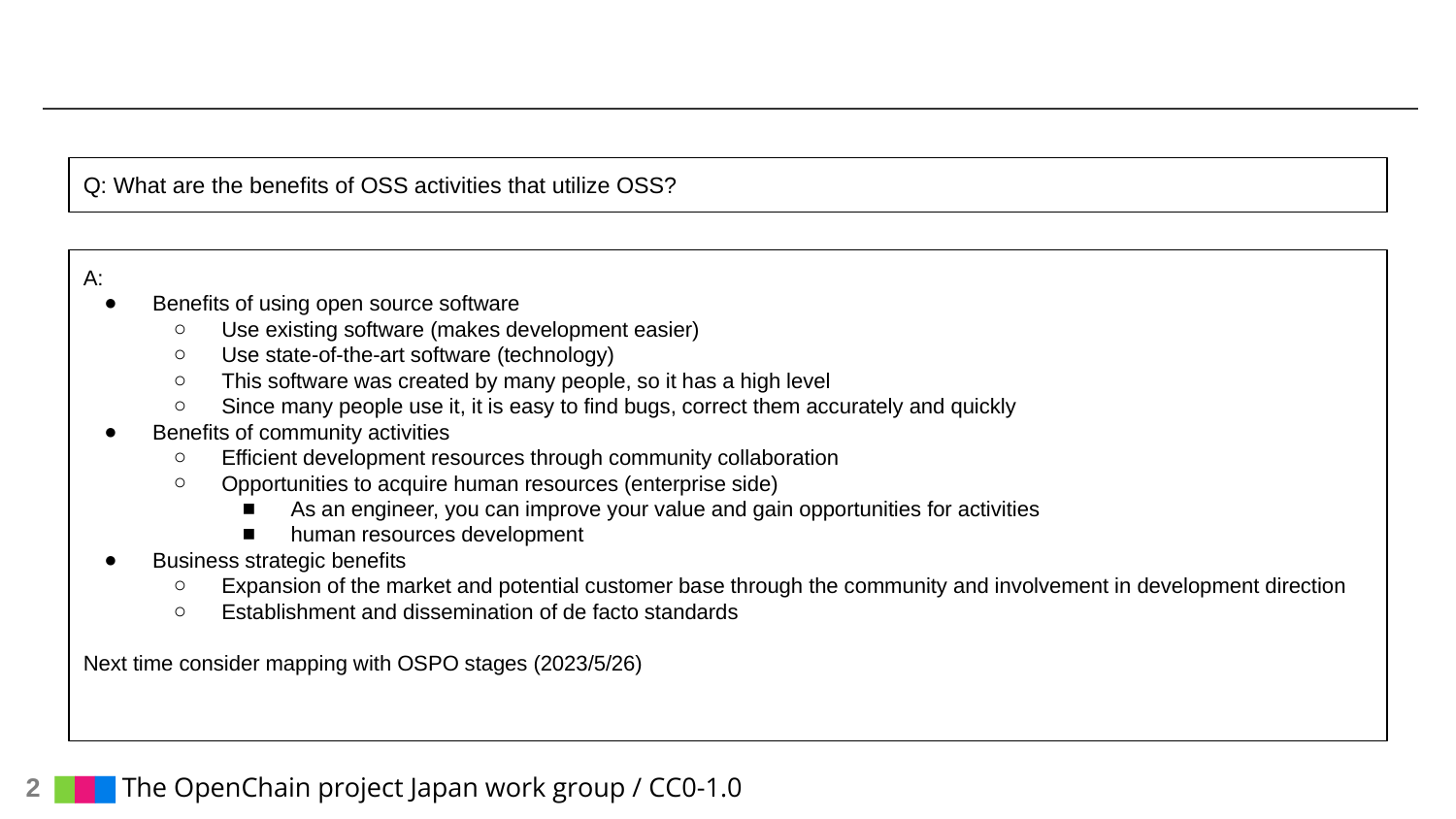

#
Q: What are the benefits of OSS activities that utilize OSS?
A:
Benefits of using open source software
Use existing software (makes development easier)
Use state-of-the-art software (technology)
This software was created by many people, so it has a high level
Since many people use it, it is easy to find bugs, correct them accurately and quickly
Benefits of community activities
Efficient development resources through community collaboration
Opportunities to acquire human resources (enterprise side)
As an engineer, you can improve your value and gain opportunities for activities
human resources development
Business strategic benefits
Expansion of the market and potential customer base through the community and involvement in development direction
Establishment and dissemination of de facto standards

Next time consider mapping with OSPO stages (2023/5/26)